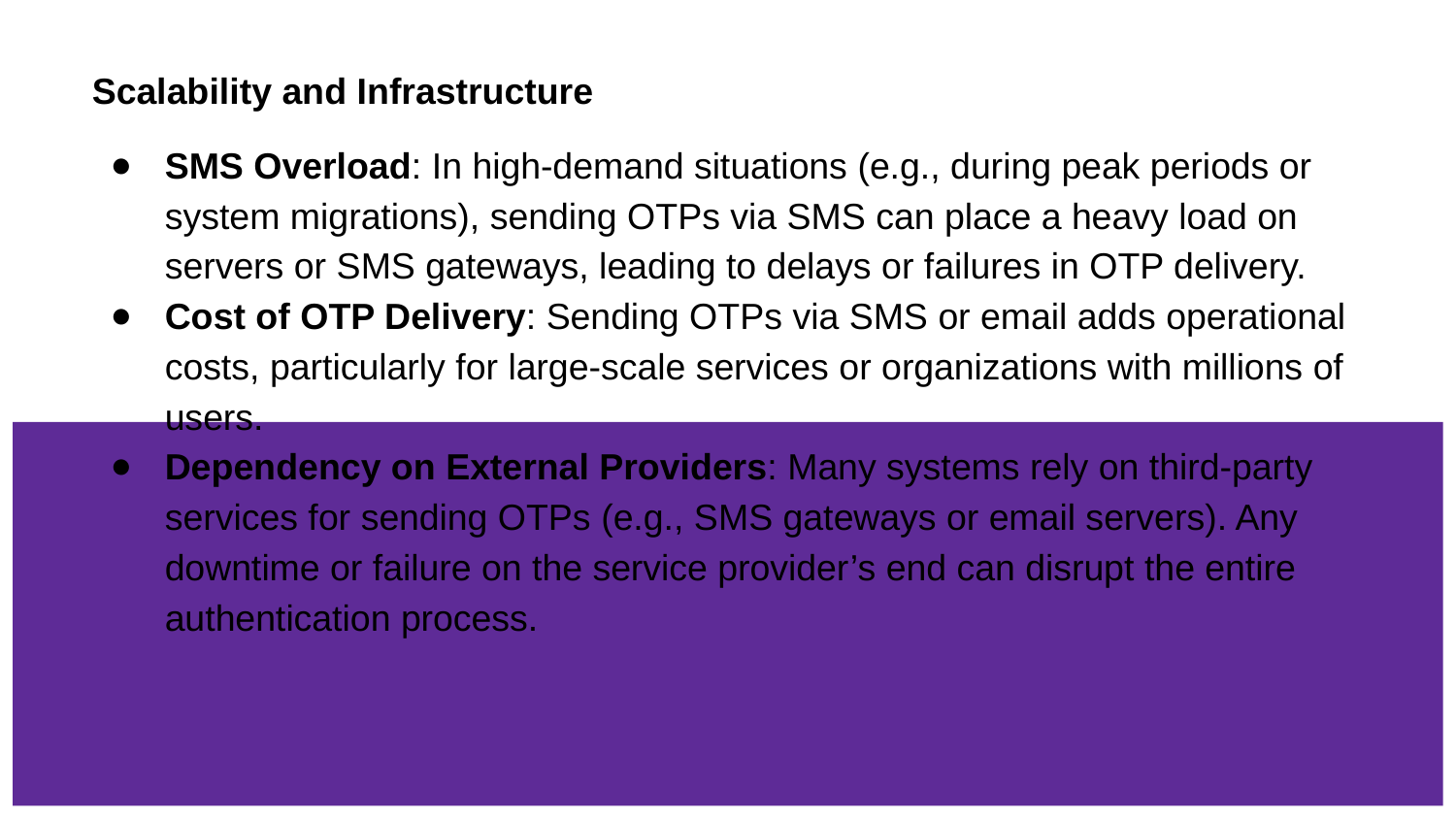

# Scalability and Infrastructure
SMS Overload: In high-demand situations (e.g., during peak periods or system migrations), sending OTPs via SMS can place a heavy load on servers or SMS gateways, leading to delays or failures in OTP delivery.
Cost of OTP Delivery: Sending OTPs via SMS or email adds operational costs, particularly for large-scale services or organizations with millions of users.
Dependency on External Providers: Many systems rely on third-party services for sending OTPs (e.g., SMS gateways or email servers). Any downtime or failure on the service provider’s end can disrupt the entire authentication process.